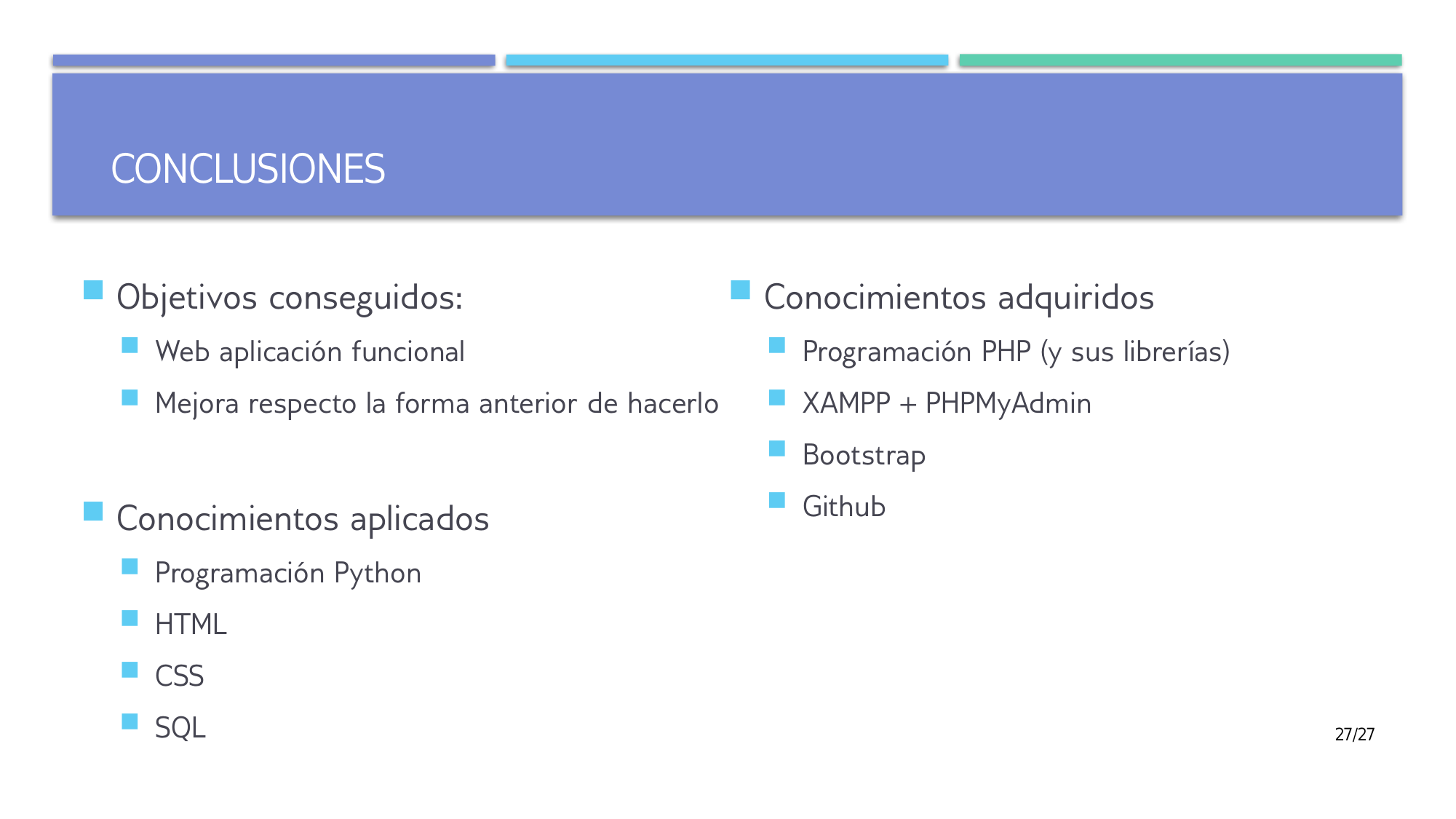

# ConclusionEs
Objetivos conseguidos:
Web aplicación funcional
Mejora respecto la forma anterior de hacerlo

Conocimientos aplicados
Programación Python
HTML
CSS
SQL
Conocimientos adquiridos
Programación PHP (y sus librerías)
XAMPP + PHPMyAdmin
Bootstrap
Github

27/27